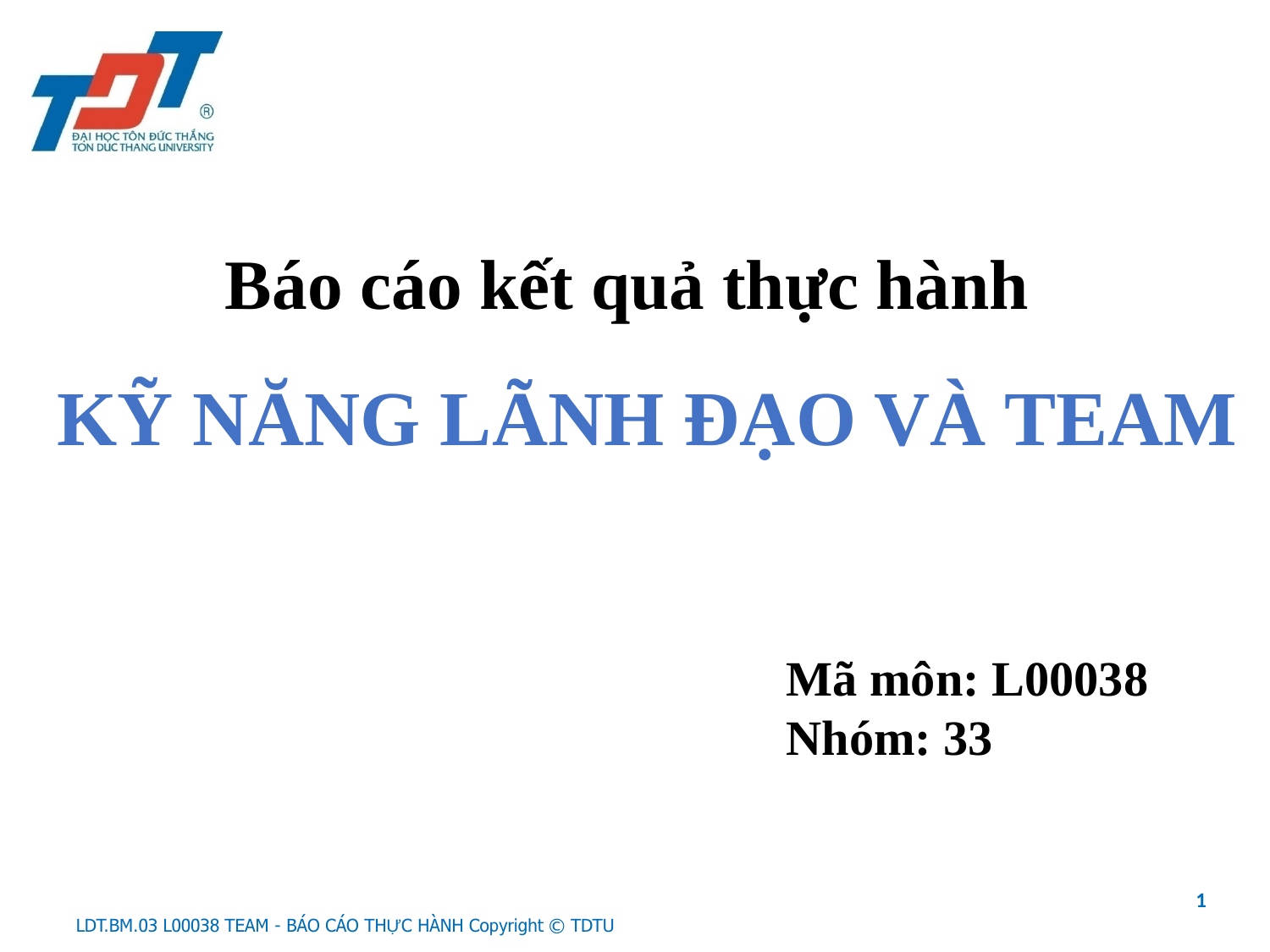

Báo cáo kết quả thực hành
KỸ NĂNG LÃNH ĐẠO VÀ TEAM
Mã môn: L00038
Nhóm: 33